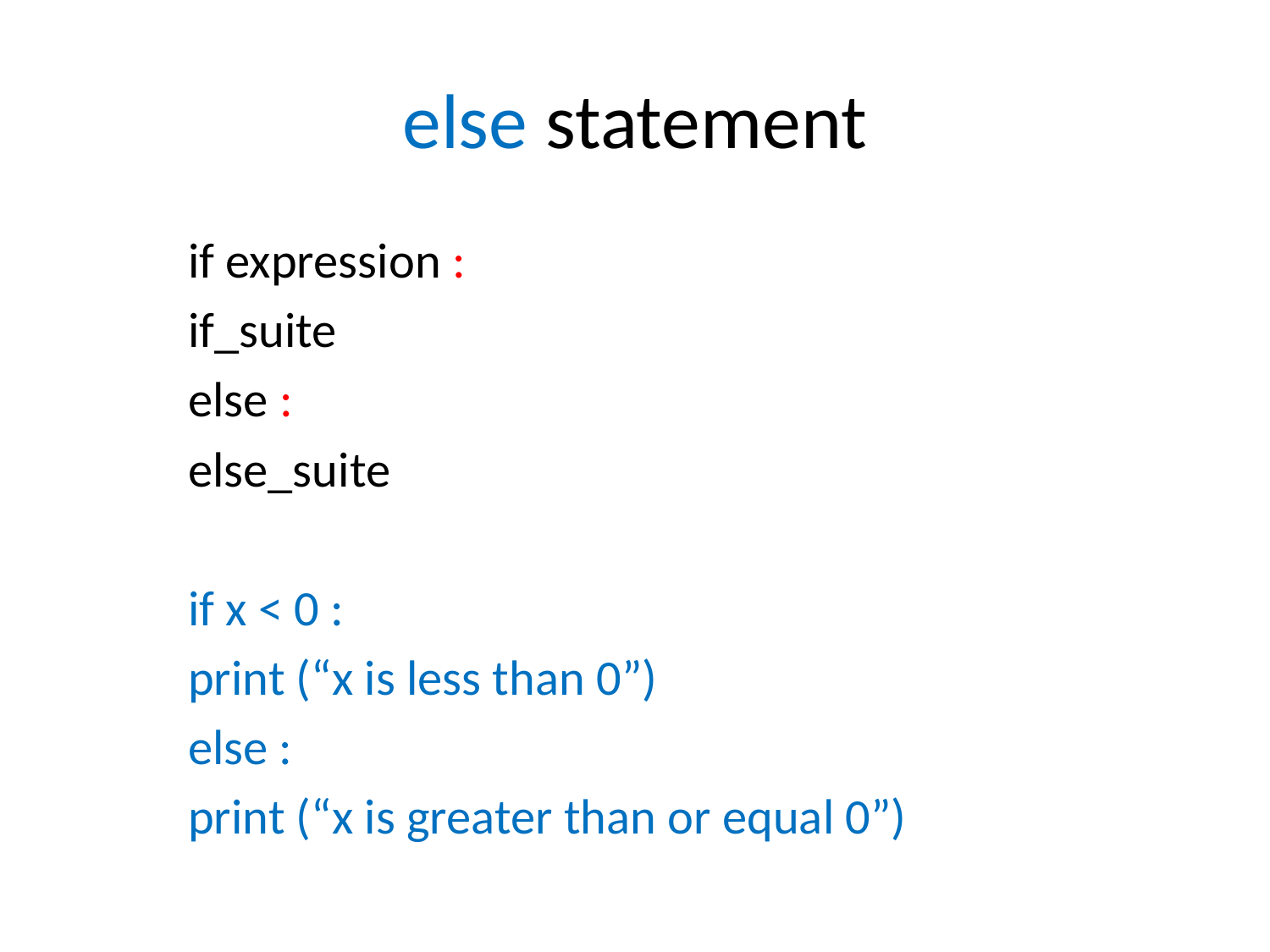

# else statement
	if expression :
		if_suite
	else :
		else_suite

	if x < 0 :
		print (“x is less than 0”)
	else :
		print (“x is greater than or equal 0”)